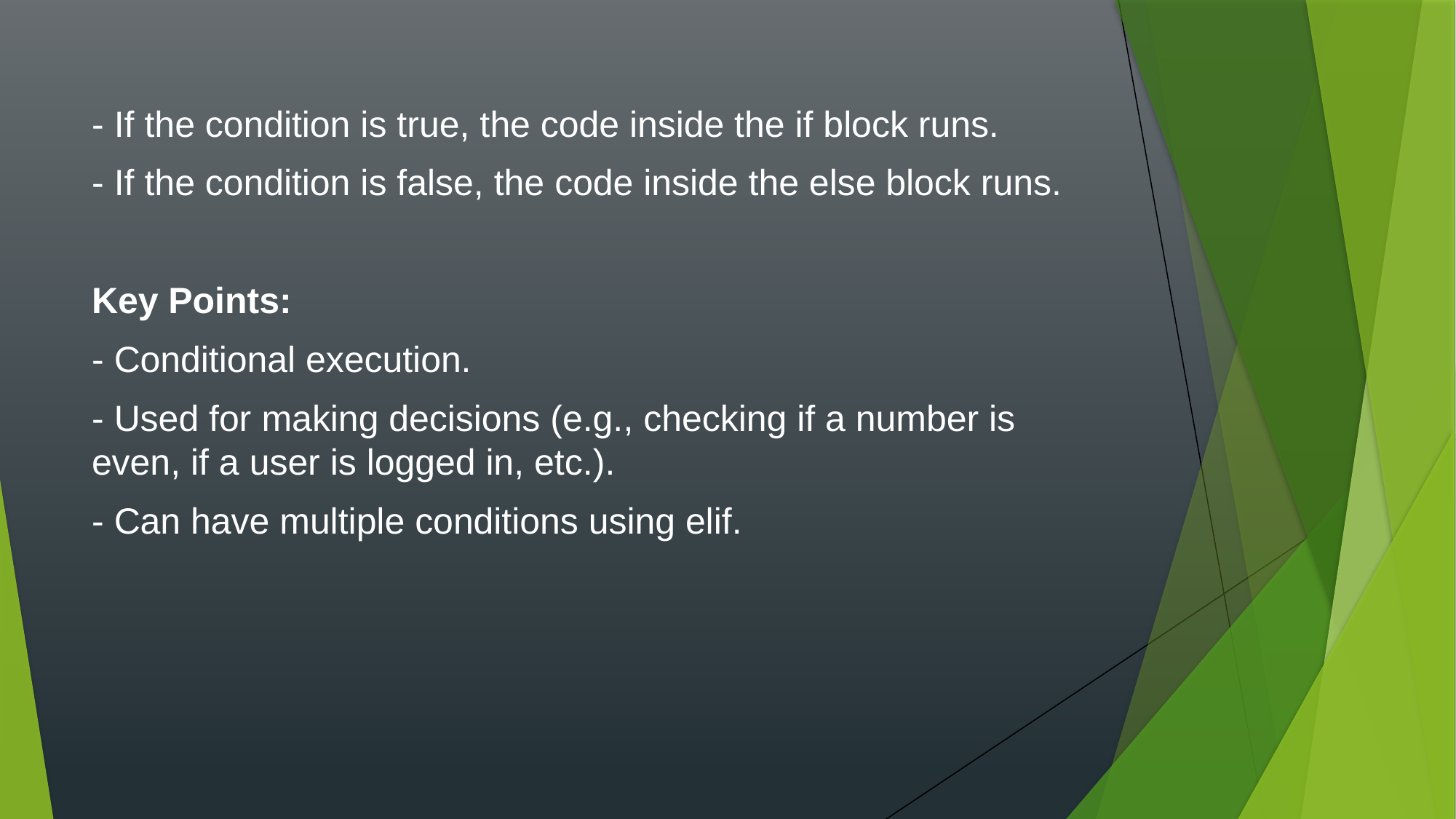

- If the condition is true, the code inside the if block runs.
- If the condition is false, the code inside the else block runs.

Key Points:
- Conditional execution.
- Used for making decisions (e.g., checking if a number is even, if a user is logged in, etc.).
- Can have multiple conditions using elif.